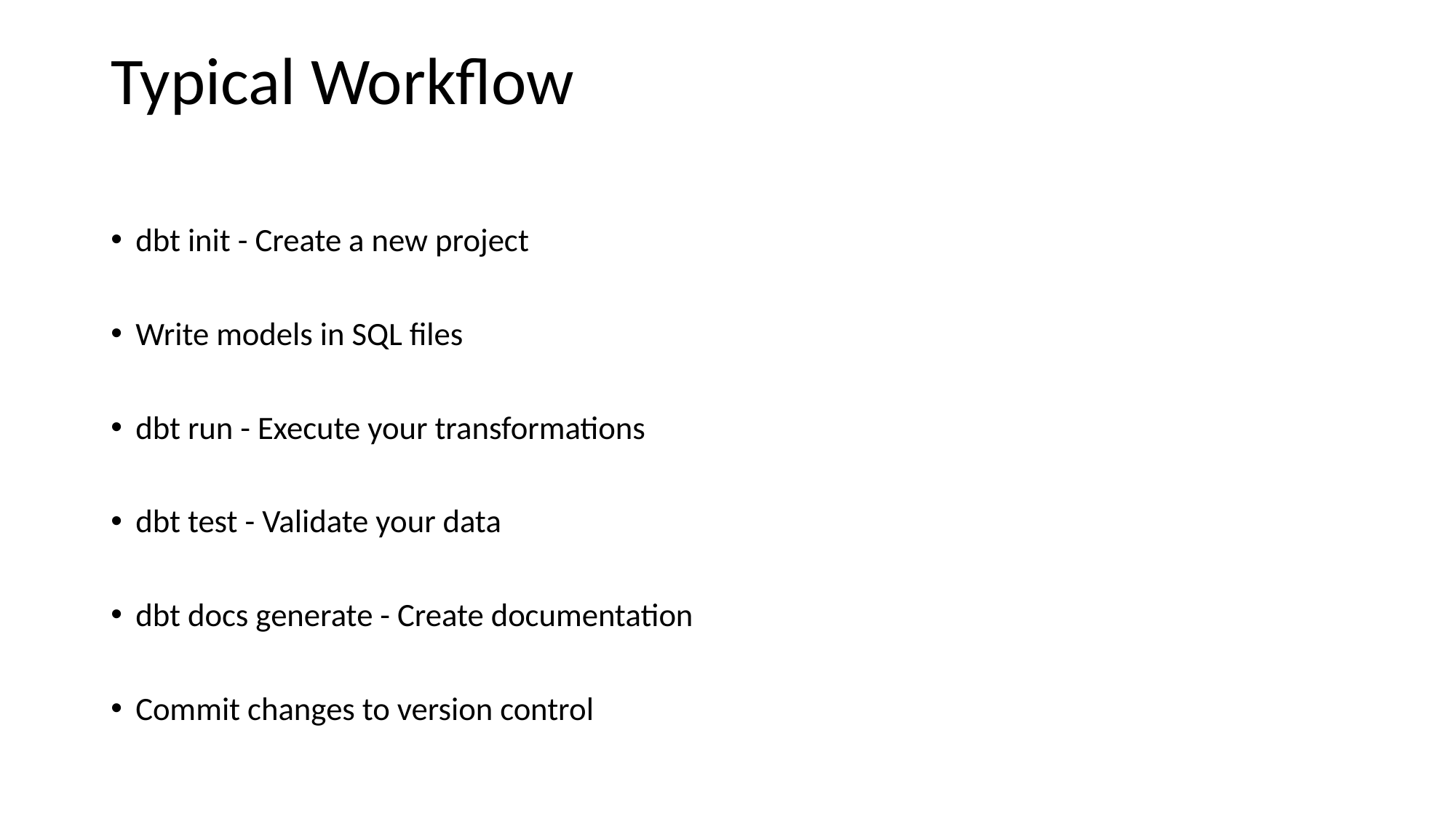

# Typical Workflow
dbt init - Create a new project

Write models in SQL files

dbt run - Execute your transformations

dbt test - Validate your data

dbt docs generate - Create documentation

Commit changes to version control